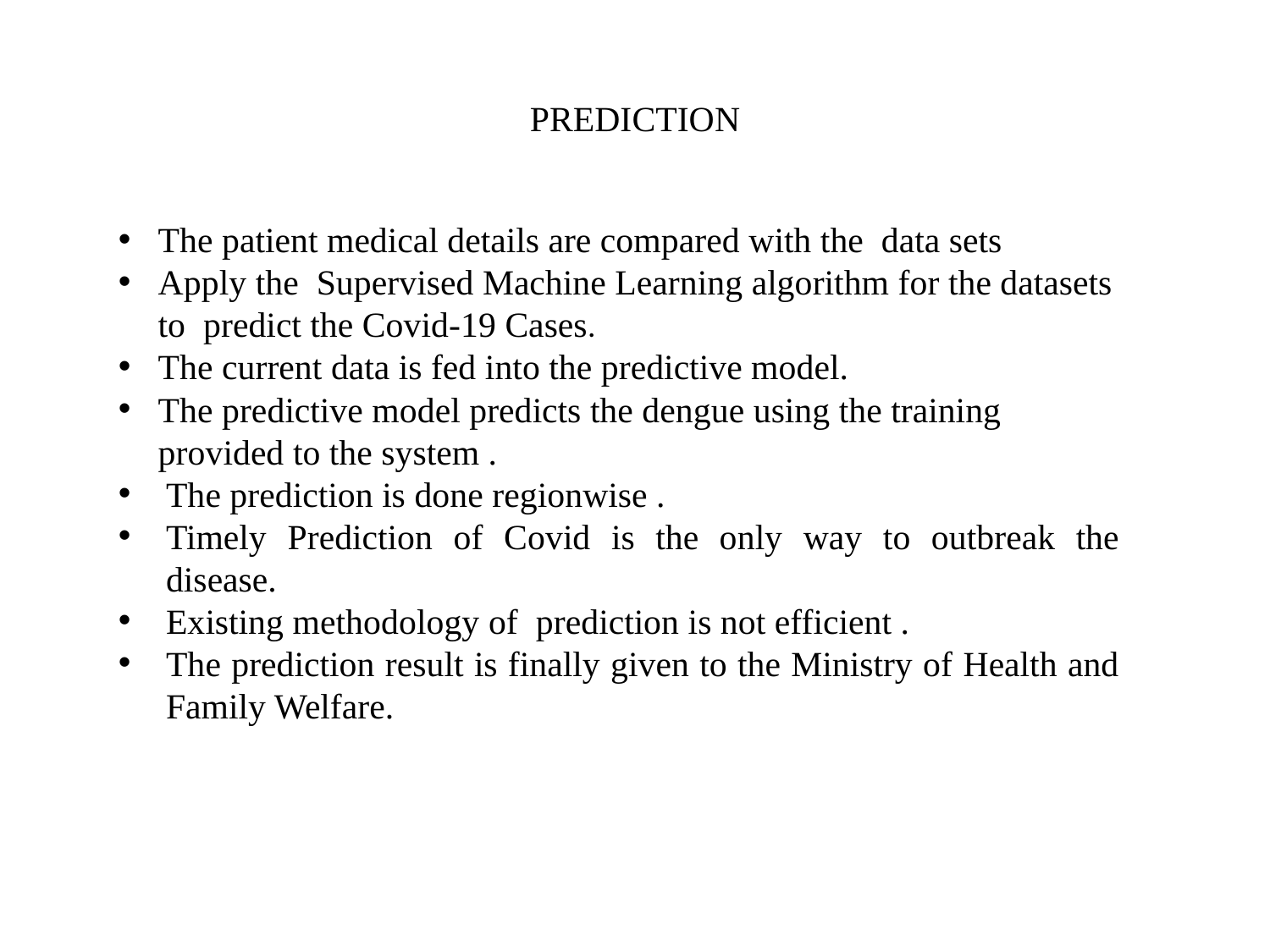

# PREDICTION
The patient medical details are compared with the  data sets
Apply the  Supervised Machine Learning algorithm for the datasets to  predict the Covid-19 Cases.
The current data is fed into the predictive model.
The predictive model predicts the dengue using the training provided to the system .
The prediction is done regionwise .
Timely Prediction of Covid is the only way to outbreak the disease.
Existing methodology of  prediction is not efficient .
The prediction result is finally given to the Ministry of Health and Family Welfare.